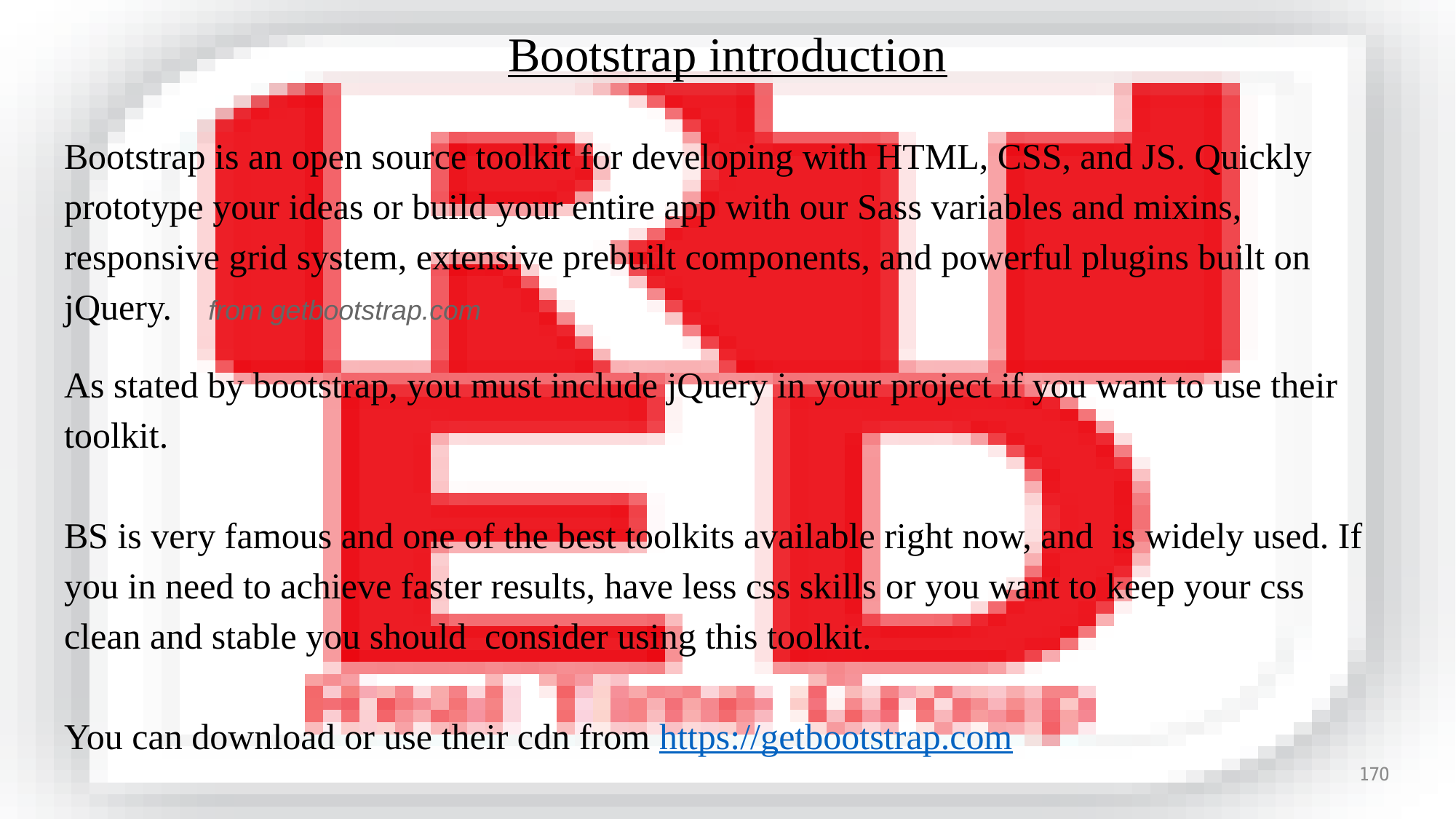

Bootstrap introduction
Bootstrap is an open source toolkit for developing with HTML, CSS, and JS. Quickly prototype your ideas or build your entire app with our Sass variables and mixins, responsive grid system, extensive prebuilt components, and powerful plugins built on jQuery.    from getbootstrap.com

As stated by bootstrap, you must include jQuery in your project if you want to use their toolkit.

BS is very famous and one of the best toolkits available right now, and  is widely used. If you in need to achieve faster results, have less css skills or you want to keep your css clean and stable you should  consider using this toolkit.

You can download or use their cdn from https://getbootstrap.com
170